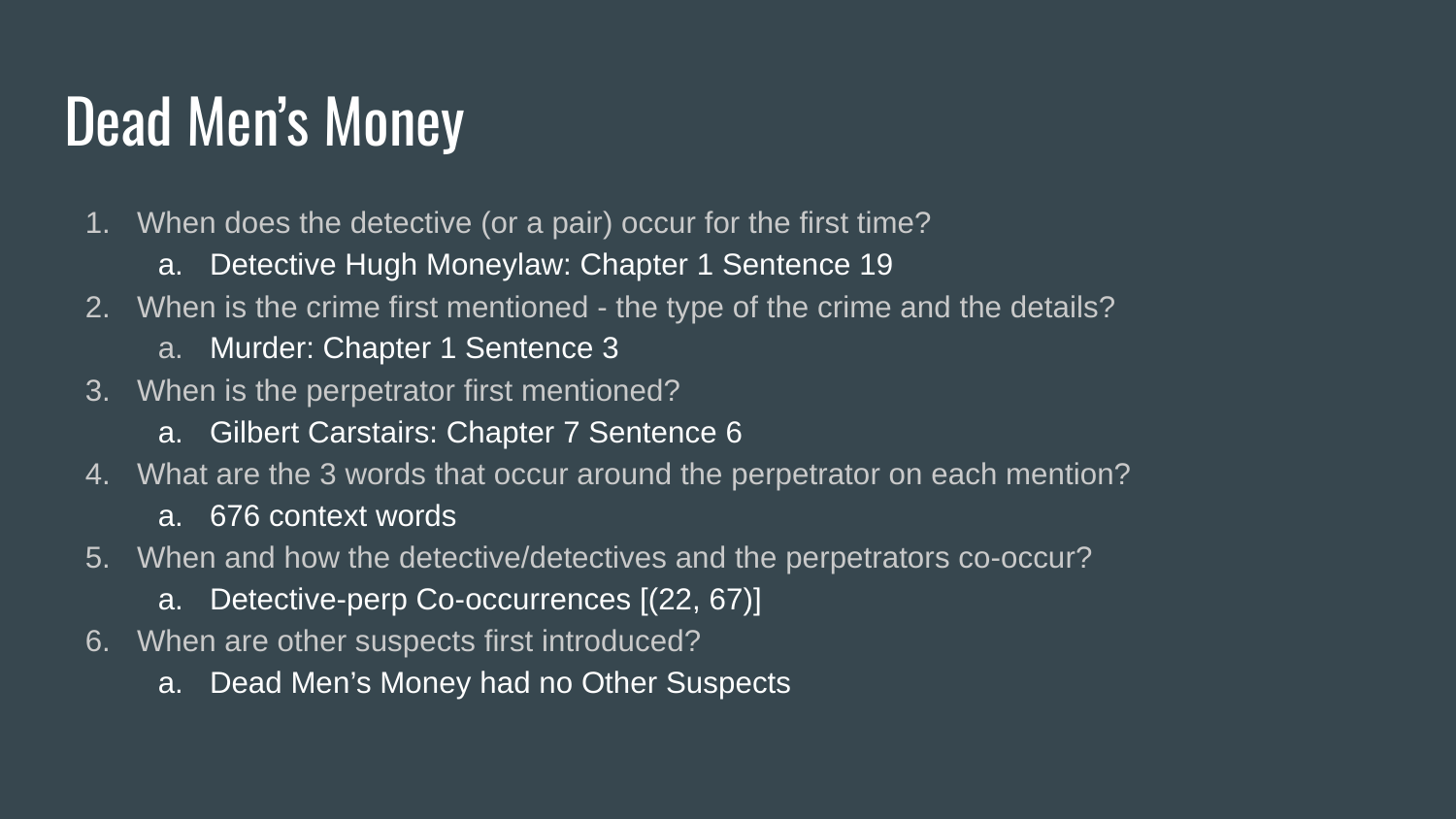

# Dead Men’s Money
When does the detective (or a pair) occur for the first time?
Detective Hugh Moneylaw: Chapter 1 Sentence 19
When is the crime first mentioned - the type of the crime and the details?
Murder: Chapter 1 Sentence 3
When is the perpetrator first mentioned?
Gilbert Carstairs: Chapter 7 Sentence 6
What are the 3 words that occur around the perpetrator on each mention?
676 context words
When and how the detective/detectives and the perpetrators co-occur?
Detective-perp Co-occurrences [(22, 67)]
When are other suspects first introduced?
Dead Men’s Money had no Other Suspects